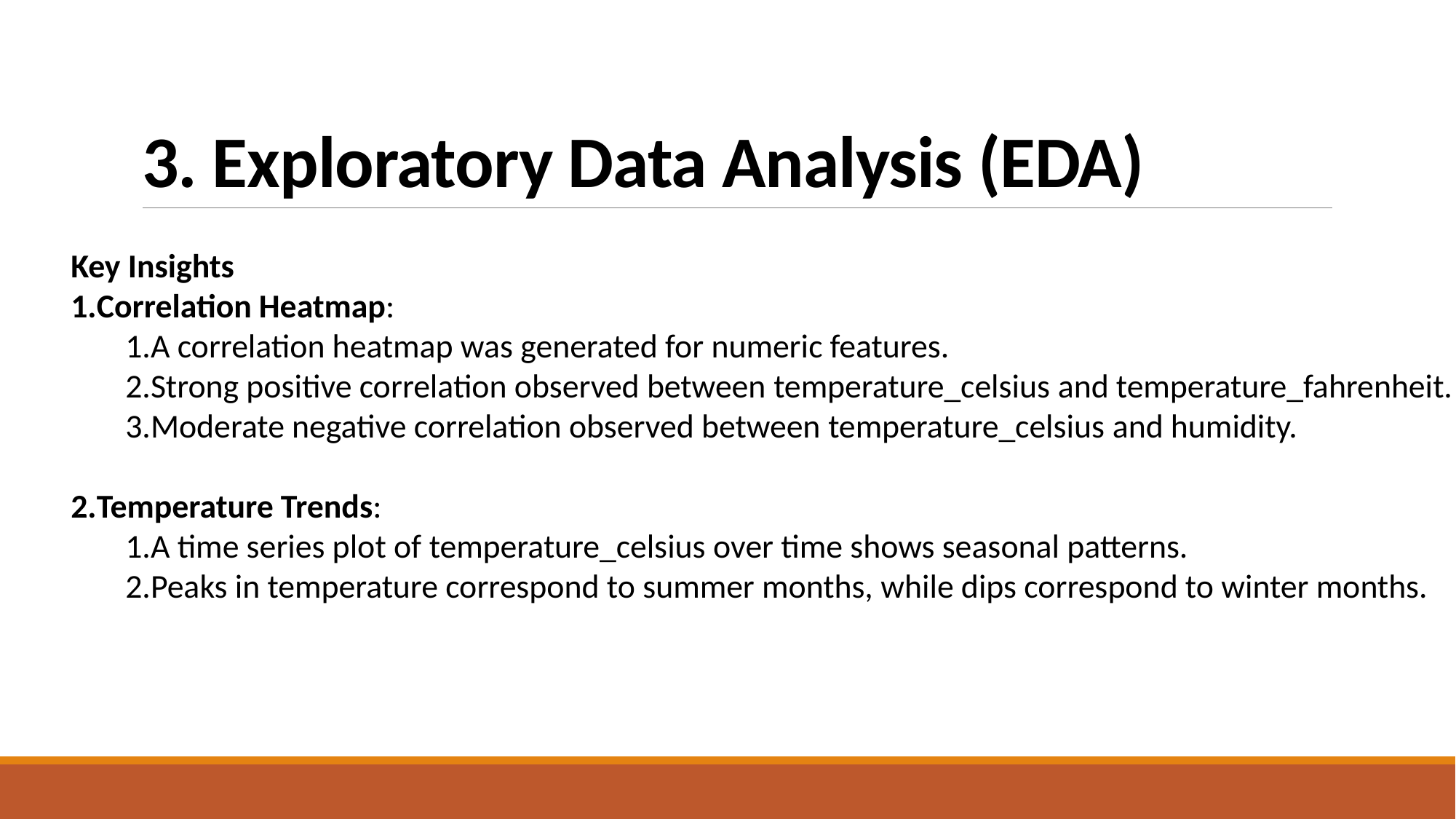

# 3. Exploratory Data Analysis (EDA)
Key Insights
Correlation Heatmap:
A correlation heatmap was generated for numeric features.
Strong positive correlation observed between temperature_celsius and temperature_fahrenheit.
Moderate negative correlation observed between temperature_celsius and humidity.

Temperature Trends:
A time series plot of temperature_celsius over time shows seasonal patterns.
Peaks in temperature correspond to summer months, while dips correspond to winter months.